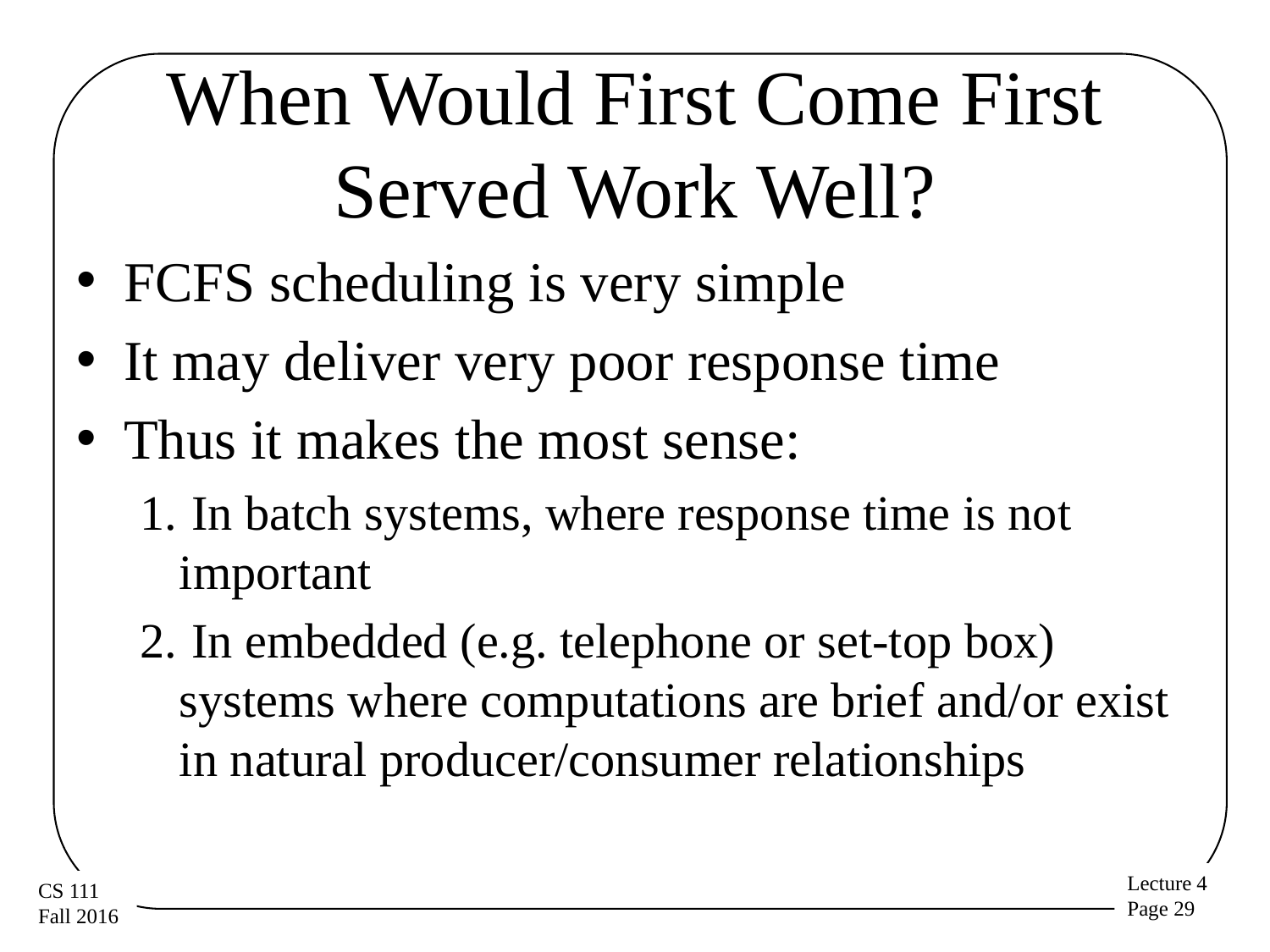

# When Would First Come First Served Work Well?
FCFS scheduling is very simple
It may deliver very poor response time
Thus it makes the most sense:
 In batch systems, where response time is not important
 In embedded (e.g. telephone or set-top box) systems where computations are brief and/or exist in natural producer/consumer relationships